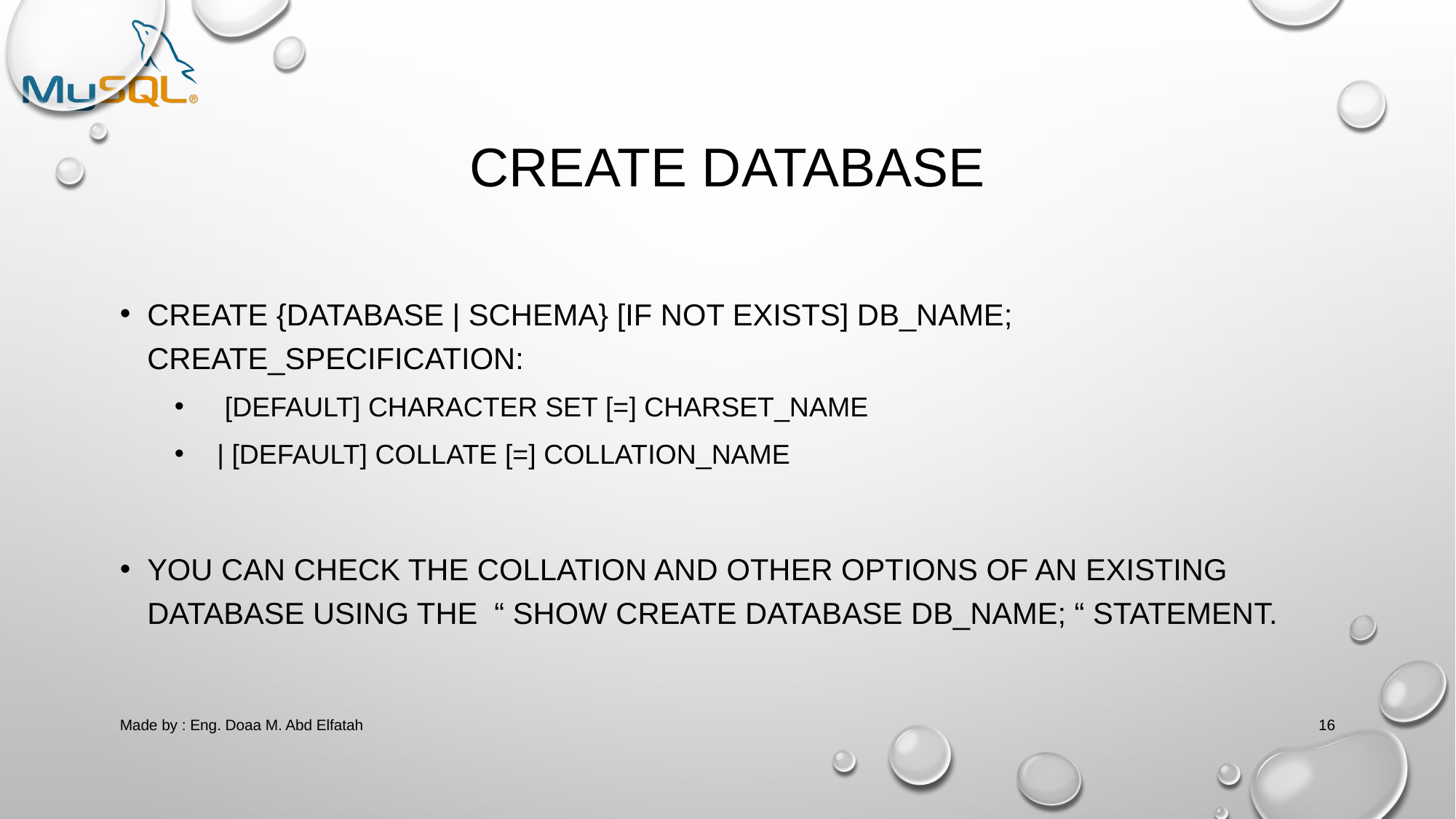

# Create database
CREATE {DATABASE | SCHEMA} [IF NOT EXISTS] db_name;
create_specification:
   [DEFAULT] CHARACTER SET [=] charset_name
  | [DEFAULT] COLLATE [=] collation_name

You can check the collation and other options of an existing database using the  “ show create database db_name; “ statement.
Made by : Eng. Doaa M. Abd Elfatah
16